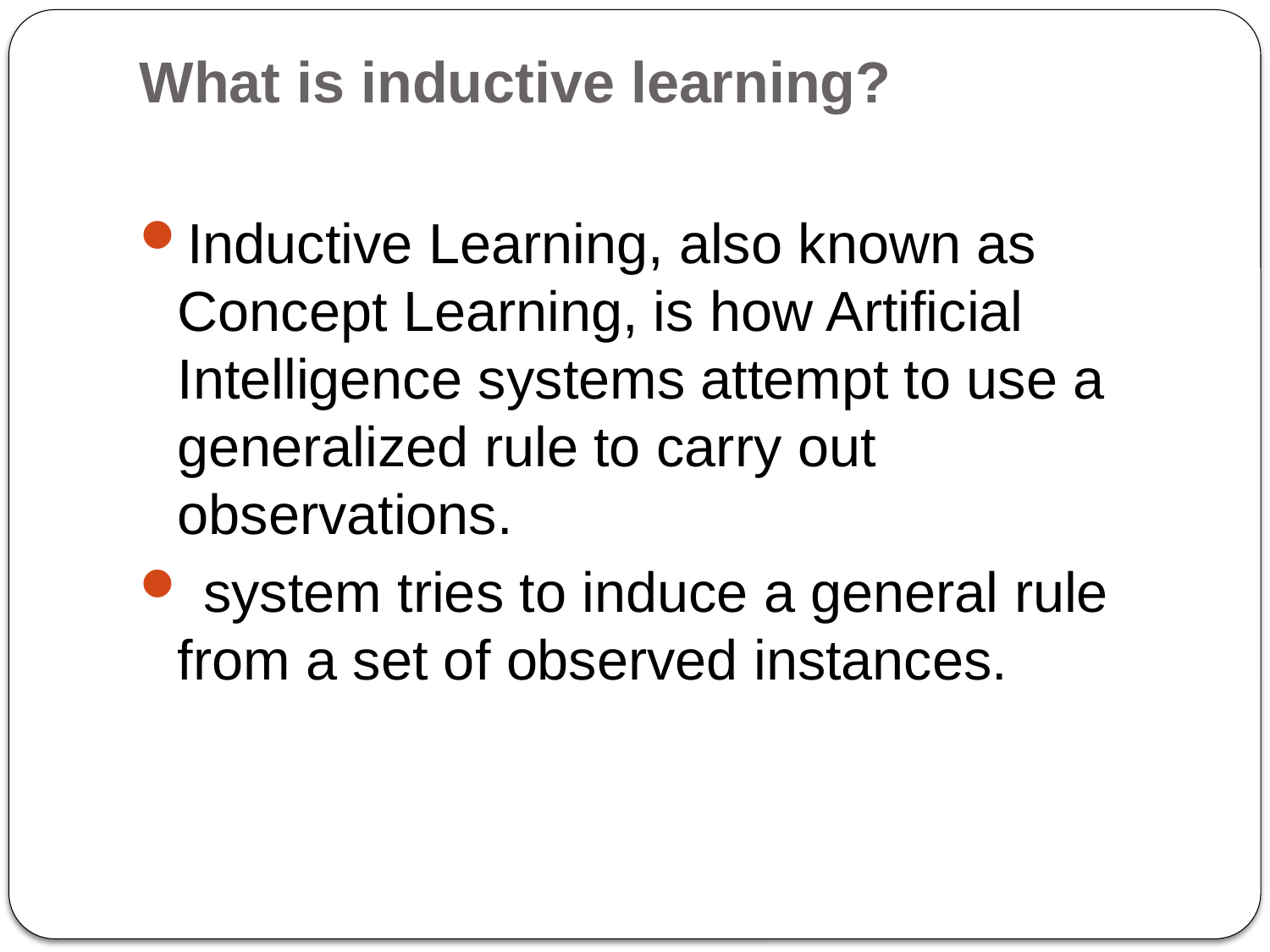

# What is inductive learning?
Inductive Learning, also known as Concept Learning, is how Artificial Intelligence systems attempt to use a generalized rule to carry out observations.
 system tries to induce a general rule from a set of observed instances.